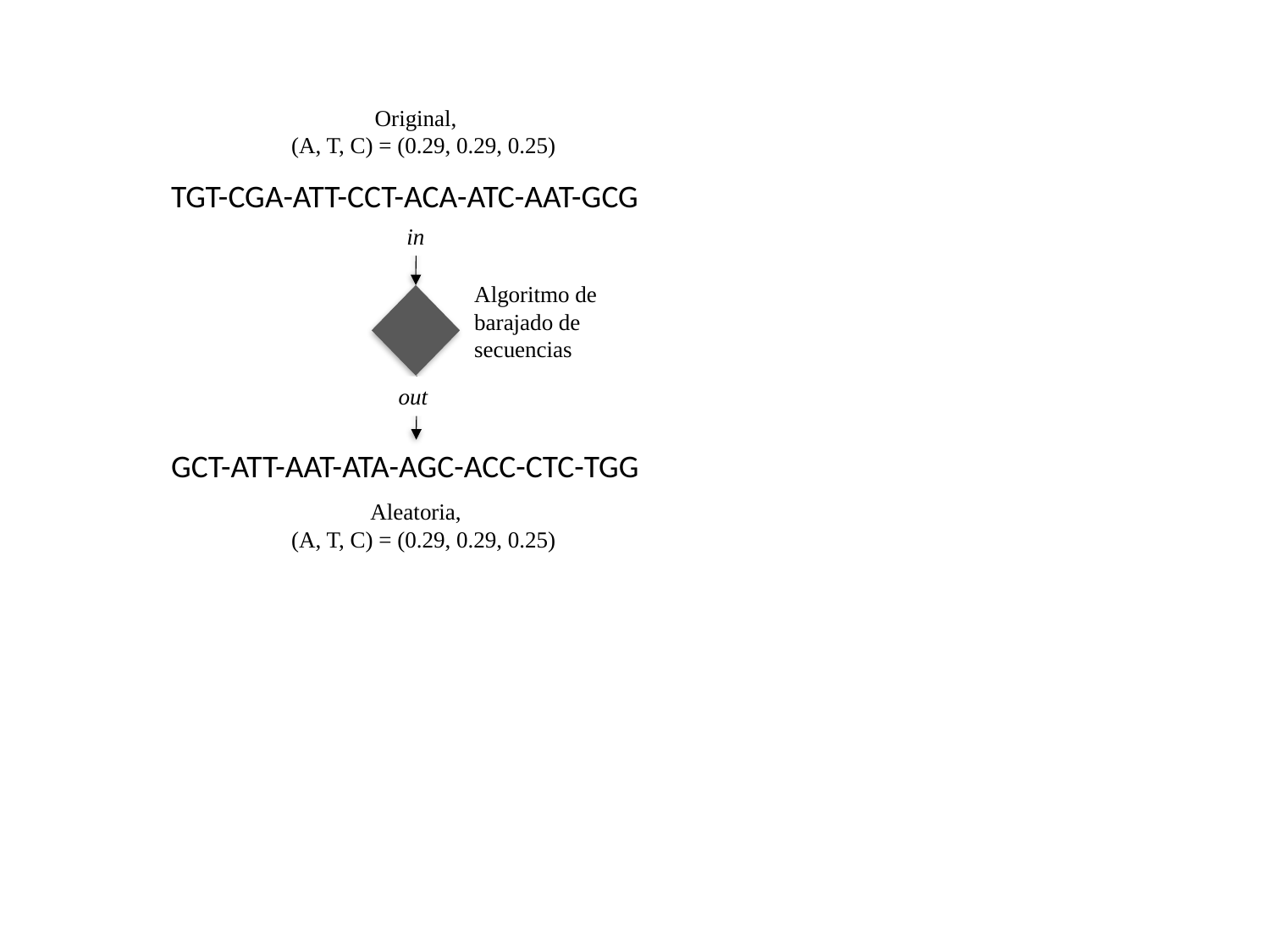

Original,
(A, T, C) = (0.29, 0.29, 0.25)
TGT-CGA-ATT-CCT-ACA-ATC-AAT-GCG
in
Algoritmo de barajado de secuencias

out
GCT-ATT-AAT-ATA-AGC-ACC-CTC-TGG
Aleatoria,
(A, T, C) = (0.29, 0.29, 0.25)